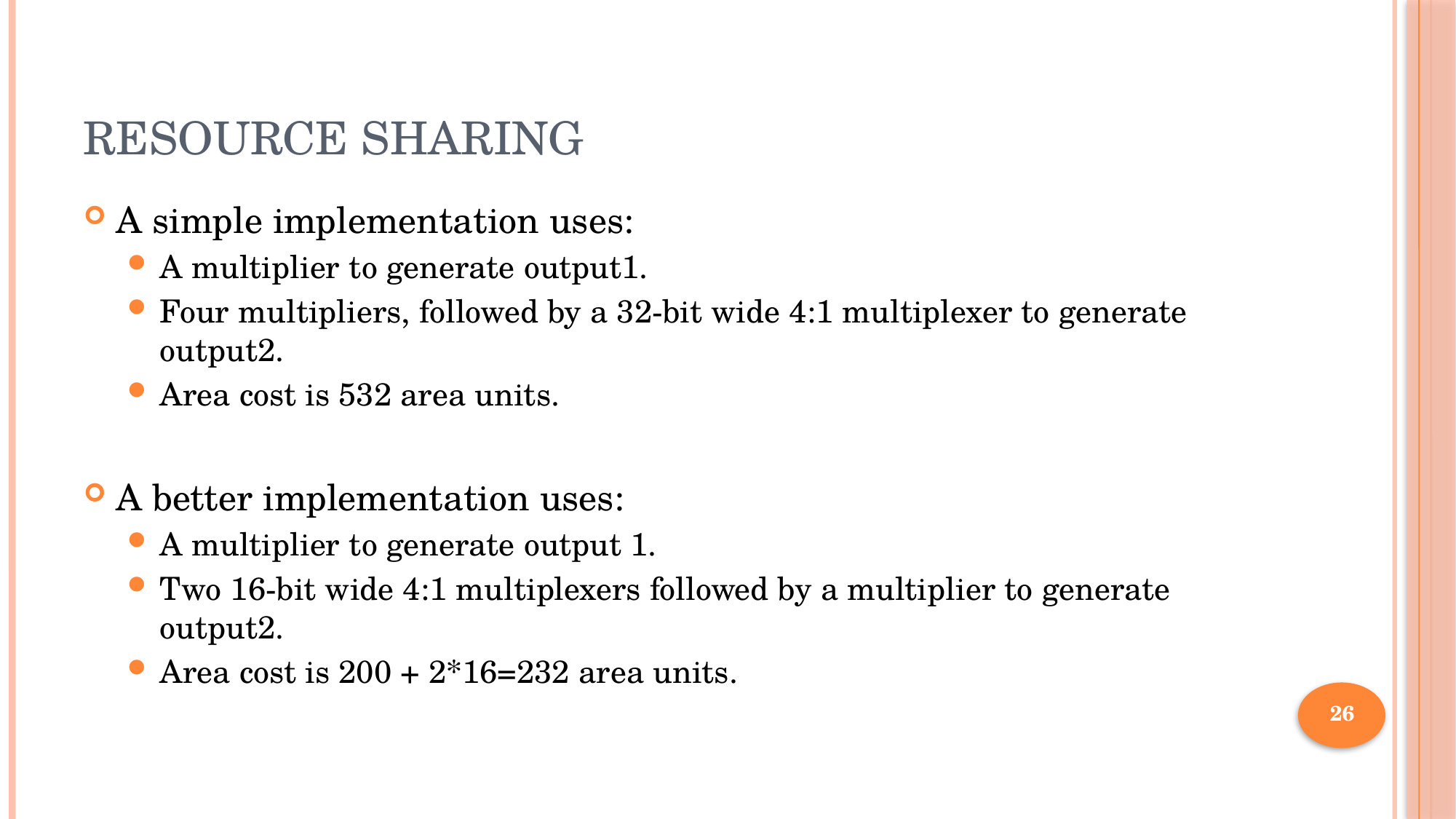

# Resource Sharing
A simple implementation uses:
A multiplier to generate output1.
Four multipliers, followed by a 32-bit wide 4:1 multiplexer to generate output2.
Area cost is 532 area units.

A better implementation uses:
A multiplier to generate output 1.
Two 16-bit wide 4:1 multiplexers followed by a multiplier to generate output2.
Area cost is 200 + 2*16=232 area units.
26